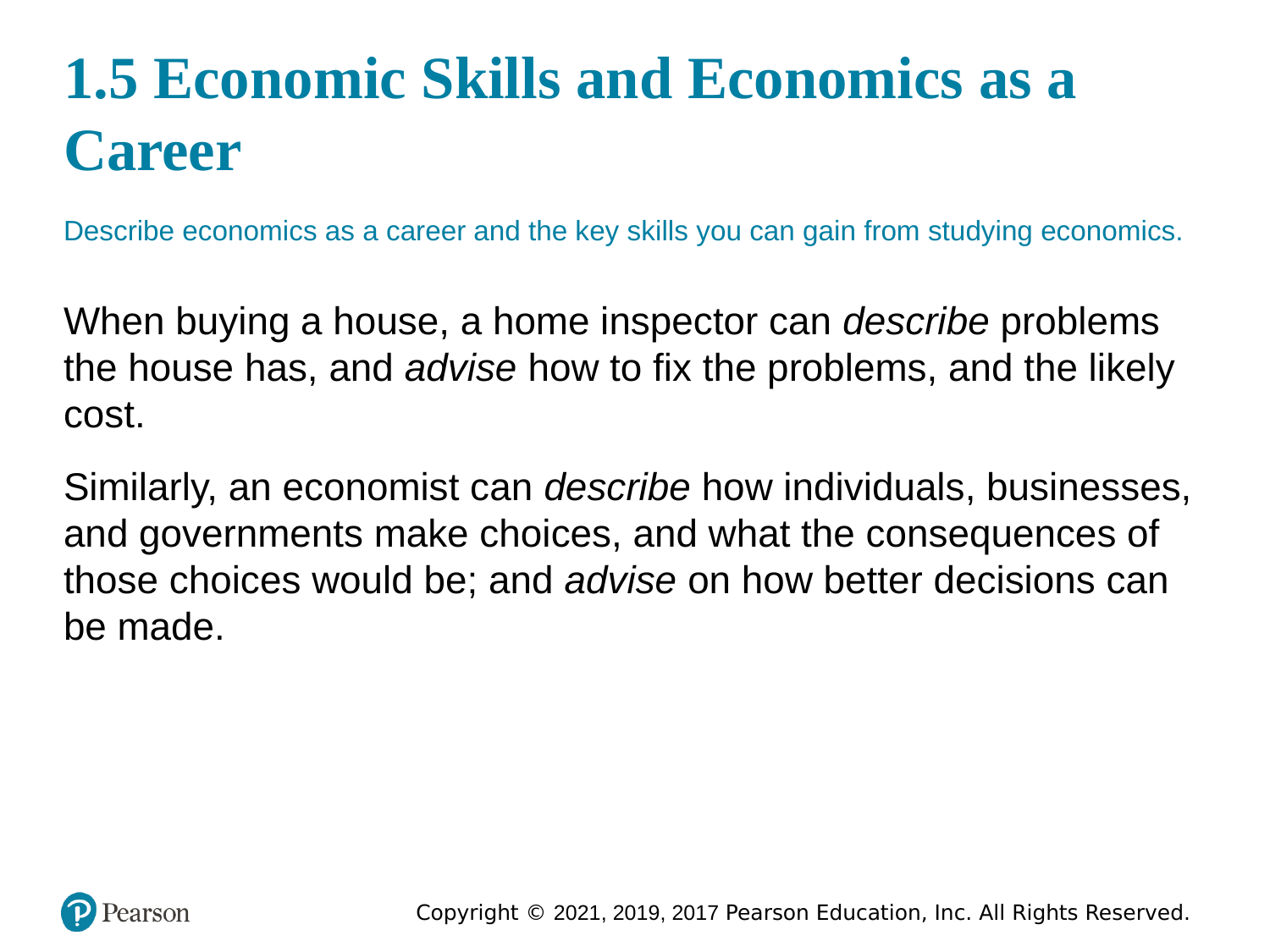

# 1.5 Economic Skills and Economics as a Career
Describe economics as a career and the key skills you can gain from studying economics.
When buying a house, a home inspector can describe problems the house has, and advise how to fix the problems, and the likely cost.
Similarly, an economist can describe how individuals, businesses, and governments make choices, and what the consequences of those choices would be; and advise on how better decisions can be made.